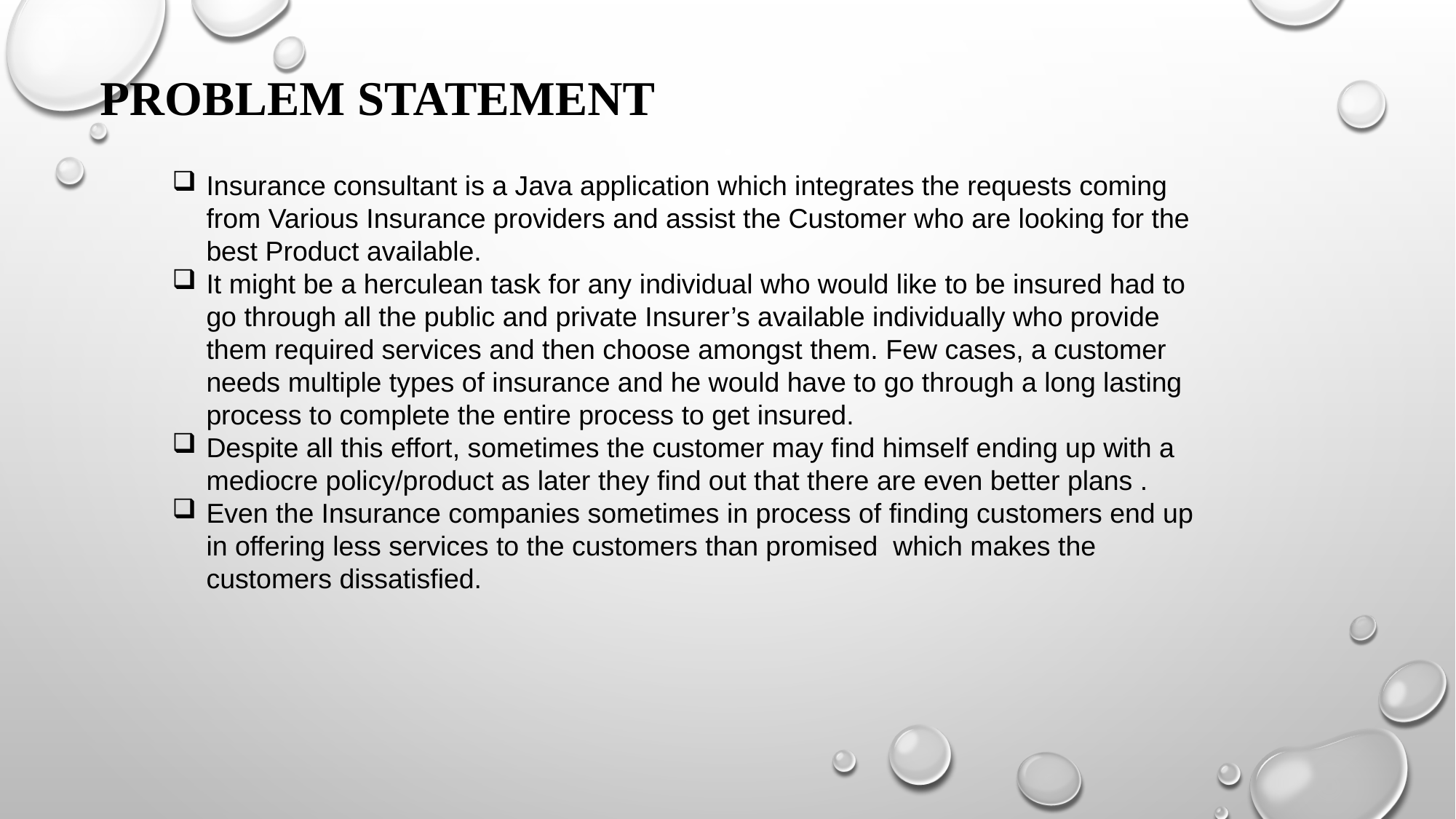

PROBLEM STATEMENT
Insurance consultant is a Java application which integrates the requests coming from Various Insurance providers and assist the Customer who are looking for the best Product available.
It might be a herculean task for any individual who would like to be insured had to go through all the public and private Insurer’s available individually who provide them required services and then choose amongst them. Few cases, a customer needs multiple types of insurance and he would have to go through a long lasting process to complete the entire process to get insured.
Despite all this effort, sometimes the customer may find himself ending up with a mediocre policy/product as later they find out that there are even better plans .
Even the Insurance companies sometimes in process of finding customers end up in offering less services to the customers than promised  which makes the customers dissatisfied.